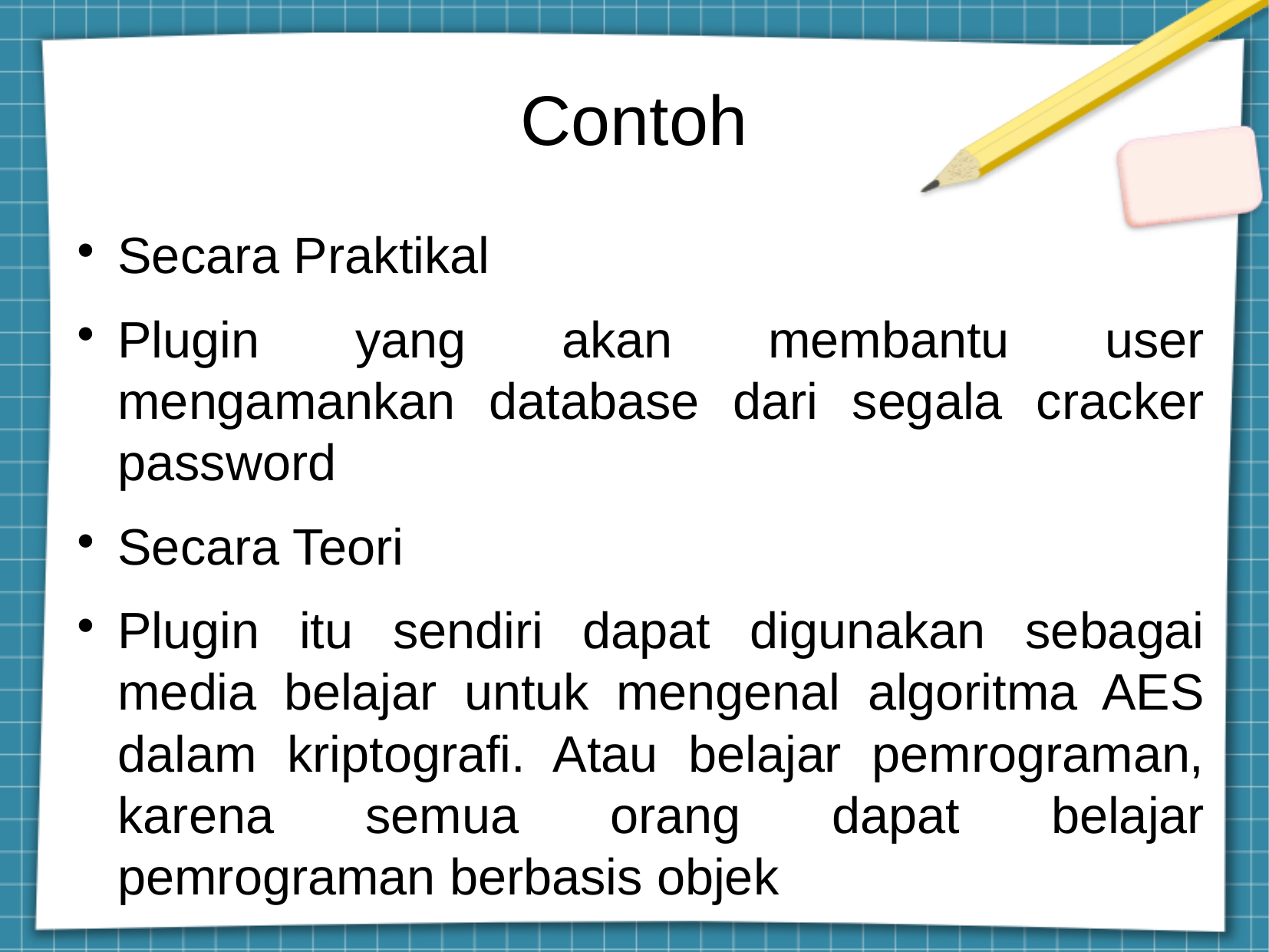

Contoh
Secara Praktikal
Plugin yang akan membantu user mengamankan database dari segala cracker password
Secara Teori
Plugin itu sendiri dapat digunakan sebagai media belajar untuk mengenal algoritma AES dalam kriptografi. Atau belajar pemrograman, karena semua orang dapat belajar pemrograman berbasis objek